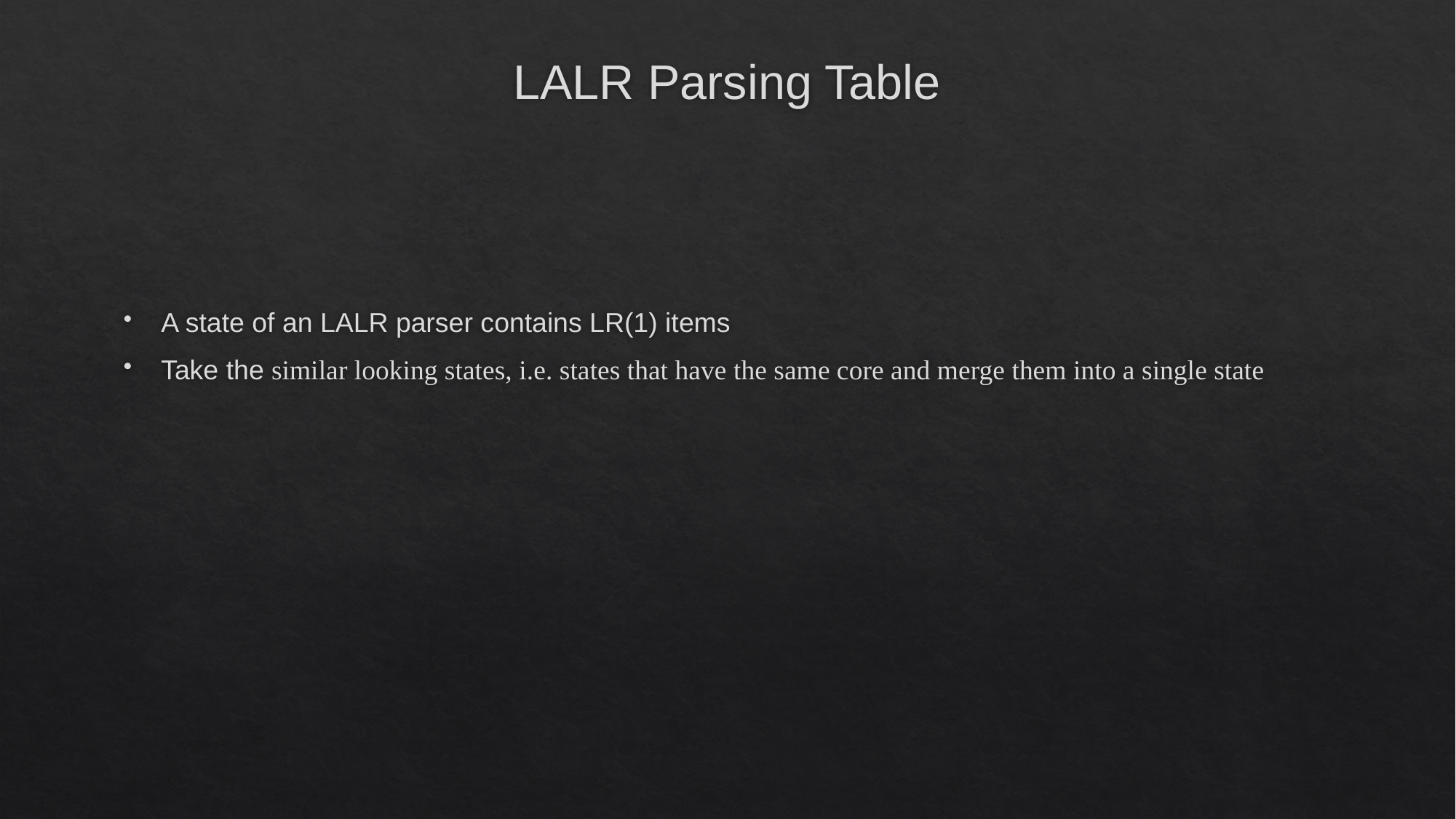

# LALR Parsing Table
A state of an LALR parser contains LR(1) items
Take the similar looking states, i.e. states that have the same core and merge them into a single state